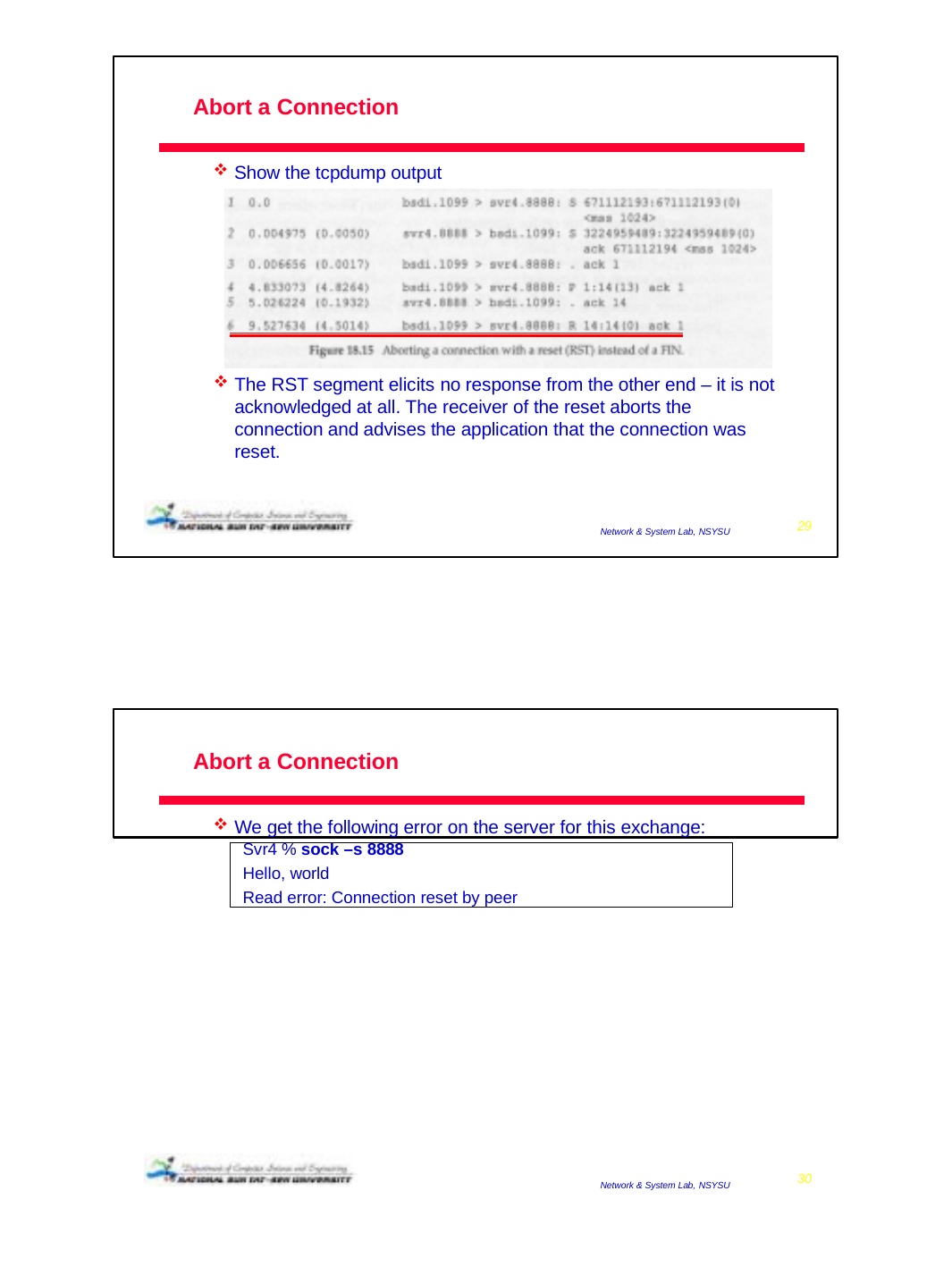

Abort a Connection

Show the tcpdump output

The RST segment elicits no response from the other end – it is not  acknowledged at all. The receiver of the reset aborts the  connection and advises the application that the connection was  reset.

2008/12/9
29
Network & System Lab, NSYSU

Abort a Connection

We get the following error on the server for this exchange:

Svr4 % sock –s 8888
Hello, world
Read error: Connection reset by peer

2008/12/9
30
Network & System Lab, NSYSU